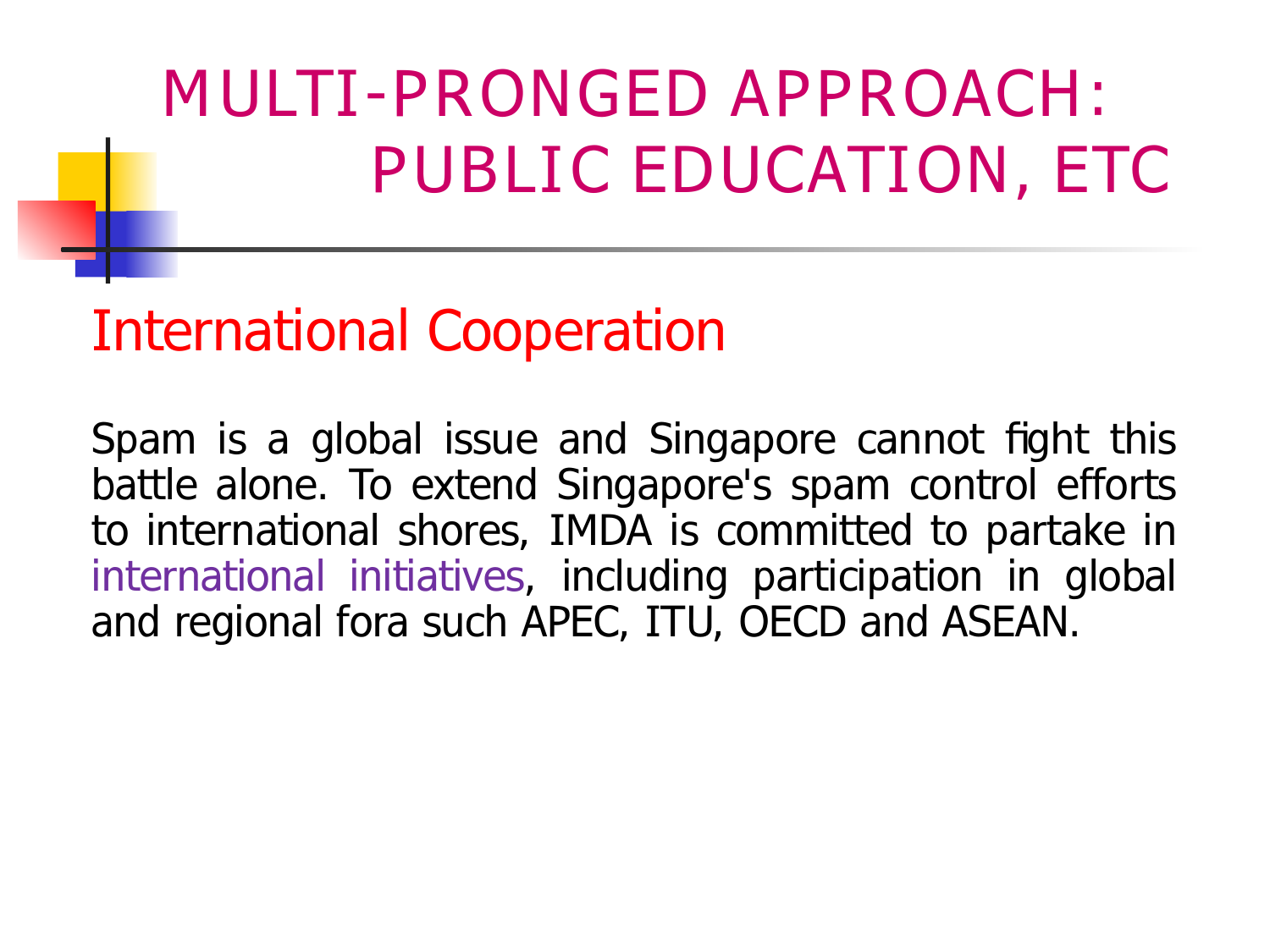

MULTI-PRONGED APPROACH:
             	PUBLIC EDUCATION, ETC
International Cooperation
Spam is a global issue and Singapore cannot fight this battle alone. To extend Singapore's spam control efforts to international shores, IMDA is committed to partake in international initiatives, including participation in global and regional fora such APEC, ITU, OECD and ASEAN.